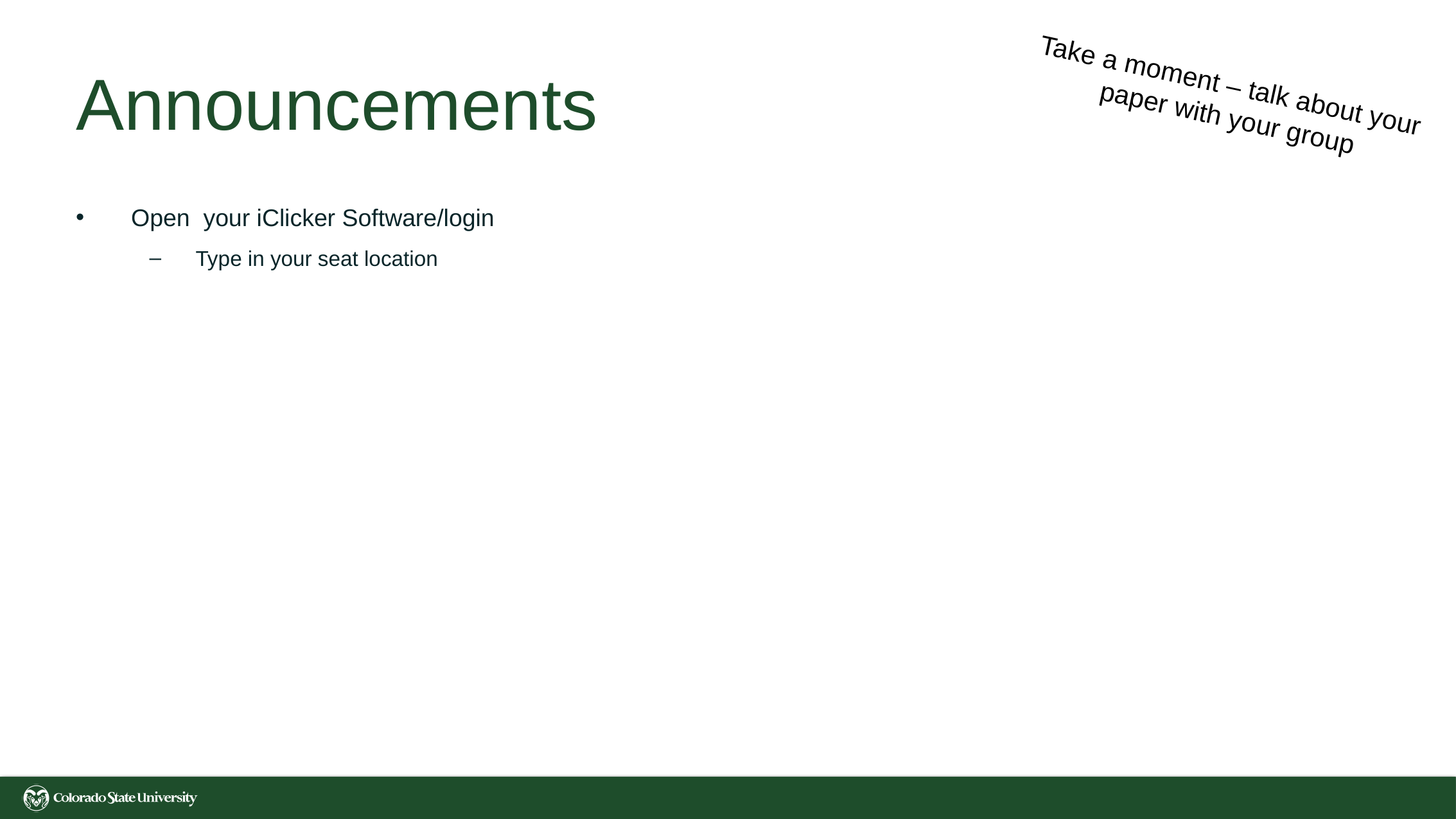

# Announcements
Take a moment – talk about your
paper with your group
Open  your iClicker Software/login
Type in your seat location